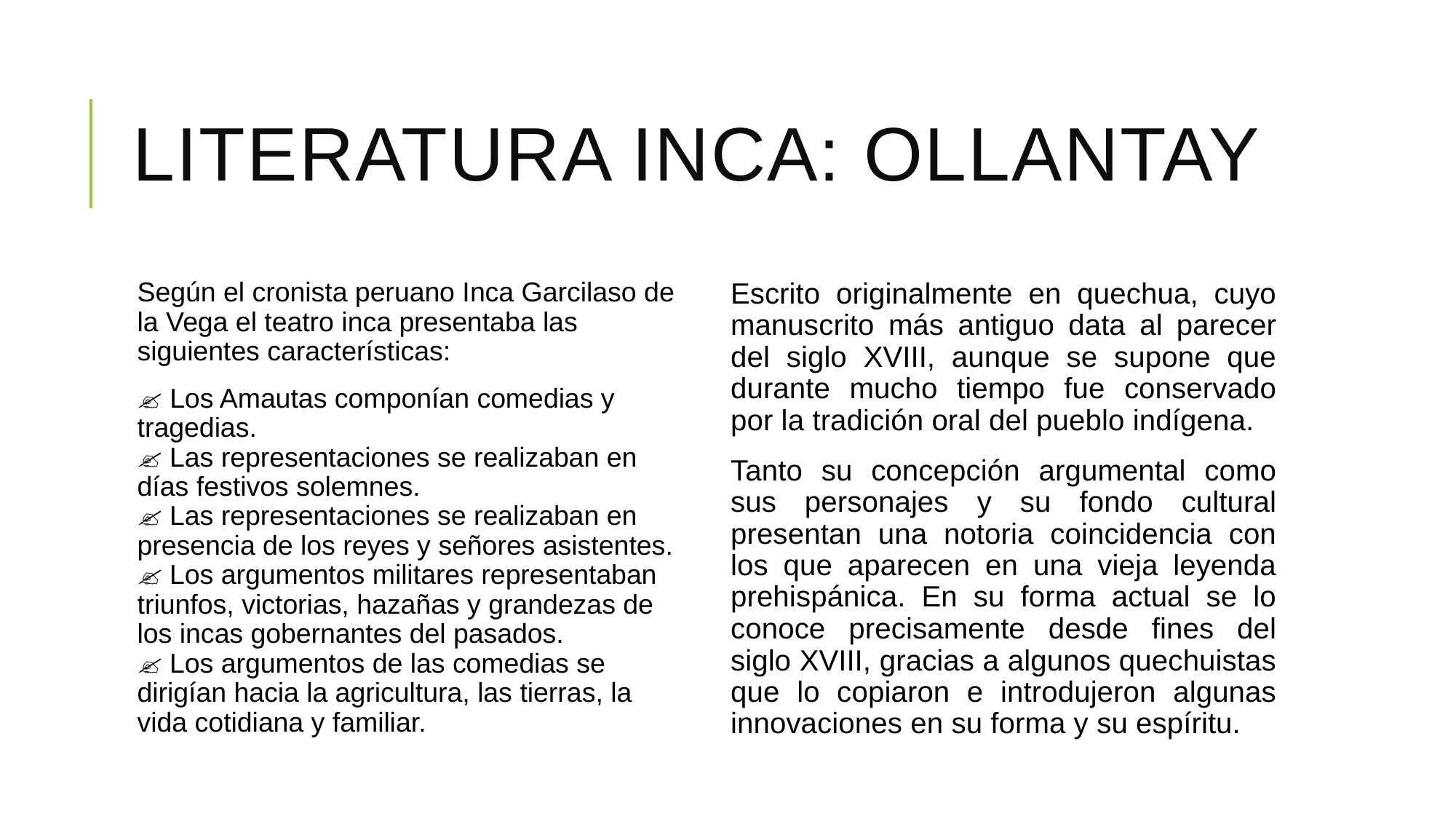

# LITERATURA INCA: OLLANTAY
Según el cronista peruano Inca Garcilaso de la Vega el teatro inca presentaba las siguientes características:
✍ Los Amautas componían comedias y tragedias.
✍ Las representaciones se realizaban en días festivos solemnes.
✍ Las representaciones se realizaban en presencia de los reyes y señores asistentes.
✍ Los argumentos militares representaban triunfos, victorias, hazañas y grandezas de los incas gobernantes del pasados.
✍ Los argumentos de las comedias se dirigían hacia la agricultura, las tierras, la vida cotidiana y familiar.

Escrito originalmente en quechua, cuyo manuscrito más antiguo data al parecer del siglo XVIII, aunque se supone que durante mucho tiempo fue conservado por la tradición oral del pueblo indígena.
Tanto su concepción argumental como sus personajes y su fondo cultural presentan una notoria coincidencia con los que aparecen en una vieja leyenda prehispánica. En su forma actual se lo conoce precisamente desde fines del siglo XVIII, gracias a algunos quechuistas que lo copiaron e introdujeron algunas innovaciones en su forma y su espíritu.